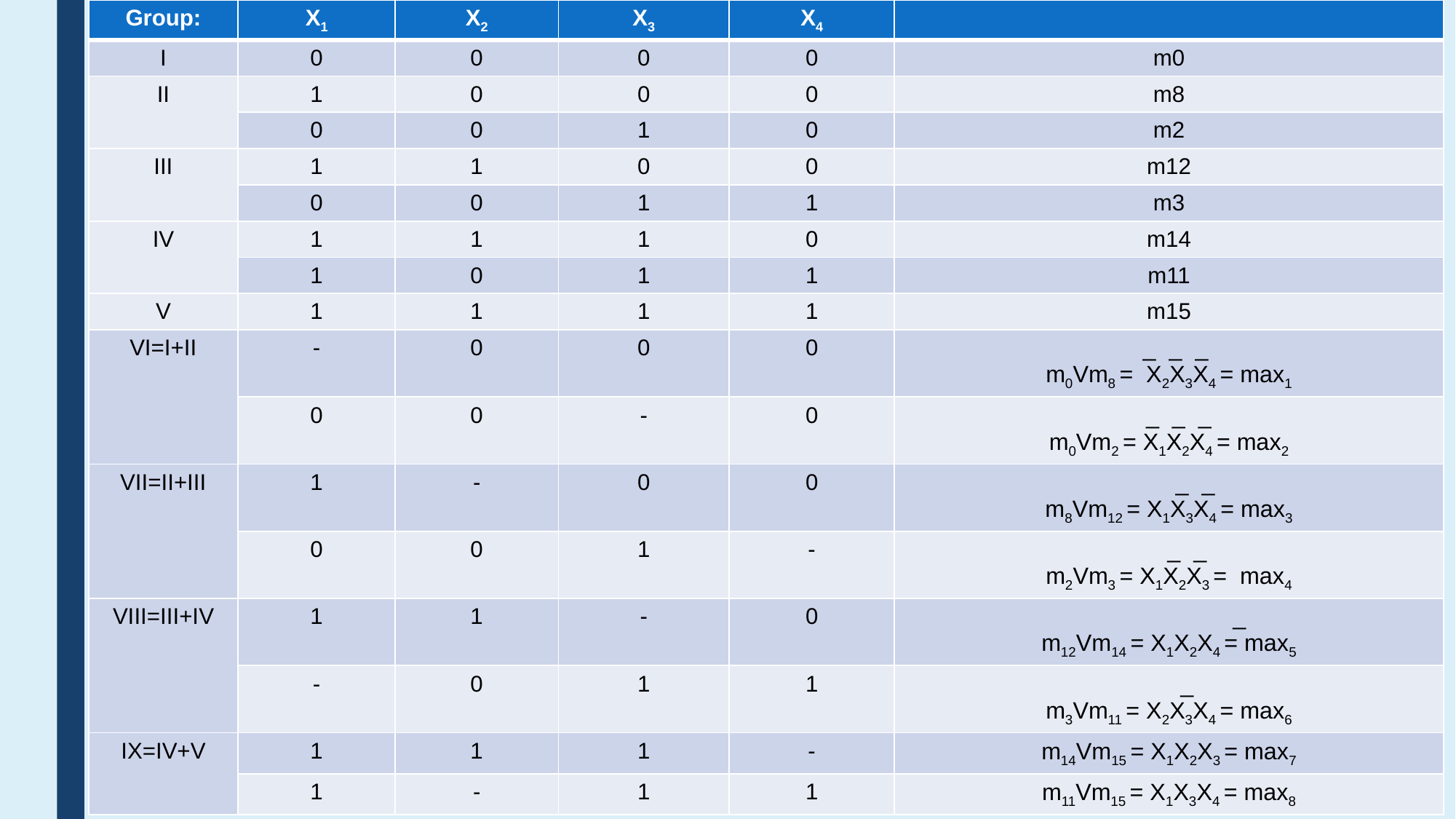

| Group: | X1 | X2 | X3 | X4 |  |
| --- | --- | --- | --- | --- | --- |
| I | 0 | 0 | 0 | 0 | m0 |
| II | 1 | 0 | 0 | 0 | m8 |
|  | 0 | 0 | 1 | 0 | m2 |
| III | 1 | 1 | 0 | 0 | m12 |
|  | 0 | 0 | 1 | 1 | m3 |
| IV | 1 | 1 | 1 | 0 | m14 |
|  | 1 | 0 | 1 | 1 | m11 |
| V | 1 | 1 | 1 | 1 | m15 |
| VI=I+II | - | 0 | 0 | 0 | \_ \_ \_ m0Vm8 = X2X3X4 = max1 |
|  | 0 | 0 | - | 0 | \_ \_ \_ m0Vm2 = X1X2X4 = max2 |
| VII=II+III | 1 | - | 0 | 0 | \_ \_ m8Vm12 = X1X3X4 = max3 |
|  | 0 | 0 | 1 | - | \_ \_ m2Vm3 = X1X2X3 = max4 |
| VIII=III+IV | 1 | 1 | - | 0 | \_ m12Vm14 = X1X2X4 = max5 |
|  | - | 0 | 1 | 1 | \_ m3Vm11 = X2X3X4 = max6 |
| IX=IV+V | 1 | 1 | 1 | - | m14Vm15 = X1X2X3 = max7 |
|  | 1 | - | 1 | 1 | m11Vm15 = X1X3X4 = max8 |